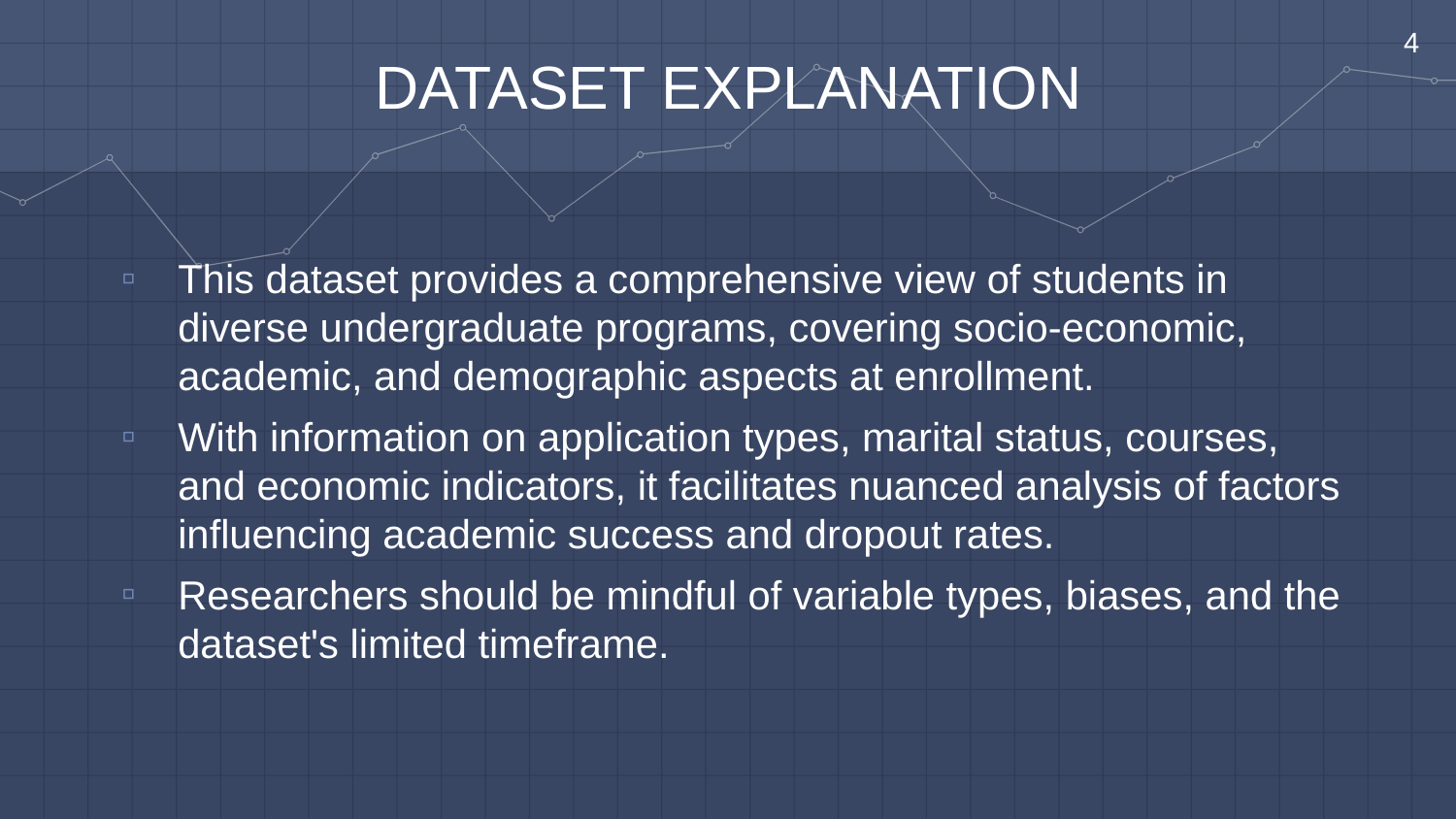

4
DATASET EXPLANATION
This dataset provides a comprehensive view of students in diverse undergraduate programs, covering socio-economic, academic, and demographic aspects at enrollment.
With information on application types, marital status, courses, and economic indicators, it facilitates nuanced analysis of factors influencing academic success and dropout rates.
Researchers should be mindful of variable types, biases, and the dataset's limited timeframe.